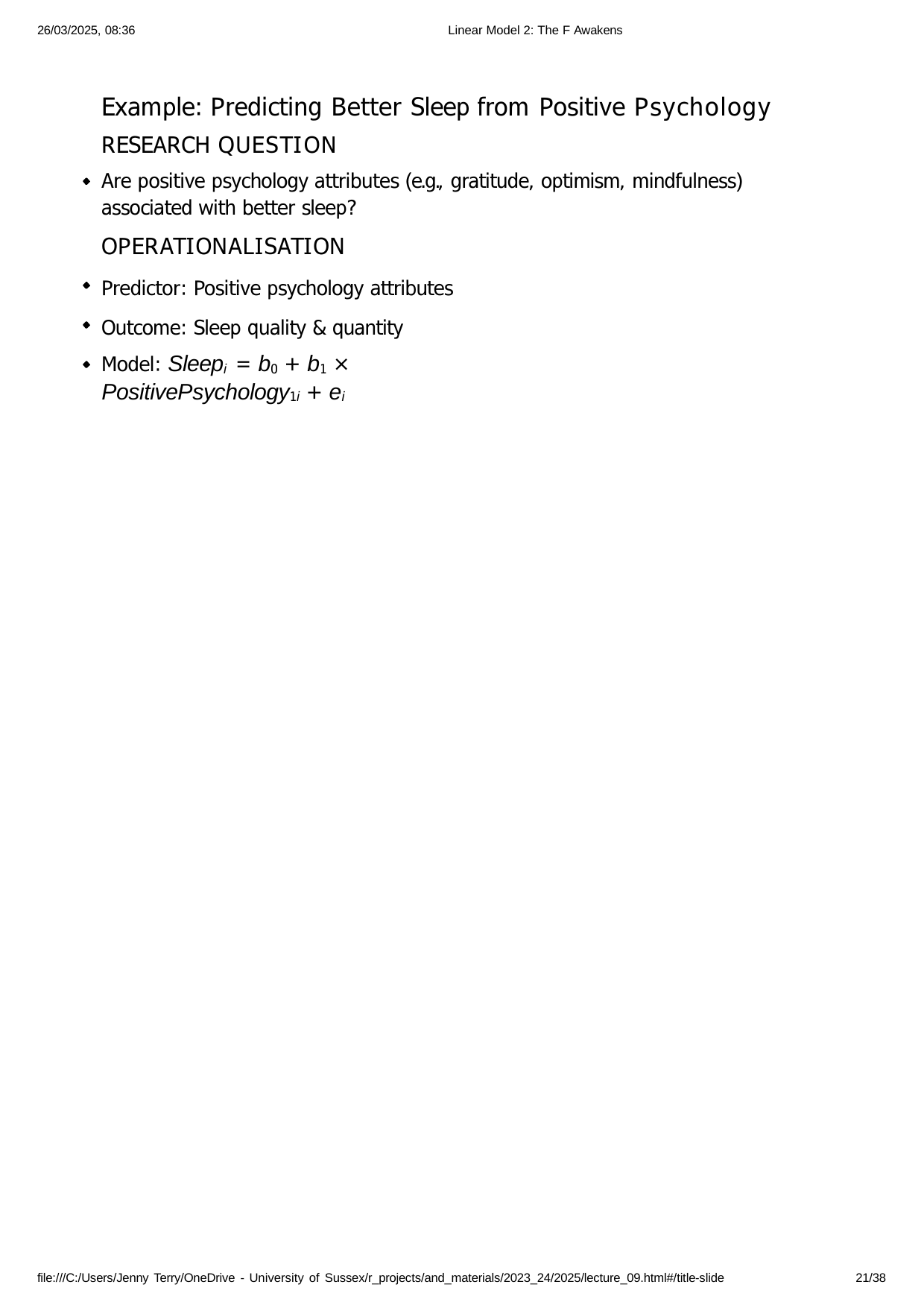

26/03/2025, 08:36
Linear Model 2: The F Awakens
Example: Predicting Better Sleep from Positive Psychology
Research Question
Are positive psychology attributes (e.g., gratitude, optimism, mindfulness) associated with better sleep?
Operationalisation
Predictor: Positive psychology attributes Outcome: Sleep quality & quantity
Model: Sleepi = b0 + b1 × PositivePsychology1i + ei

file:///C:/Users/Jenny Terry/OneDrive - University of Sussex/r_projects/and_materials/2023_24/2025/lecture_09.html#/title-slide
21/38